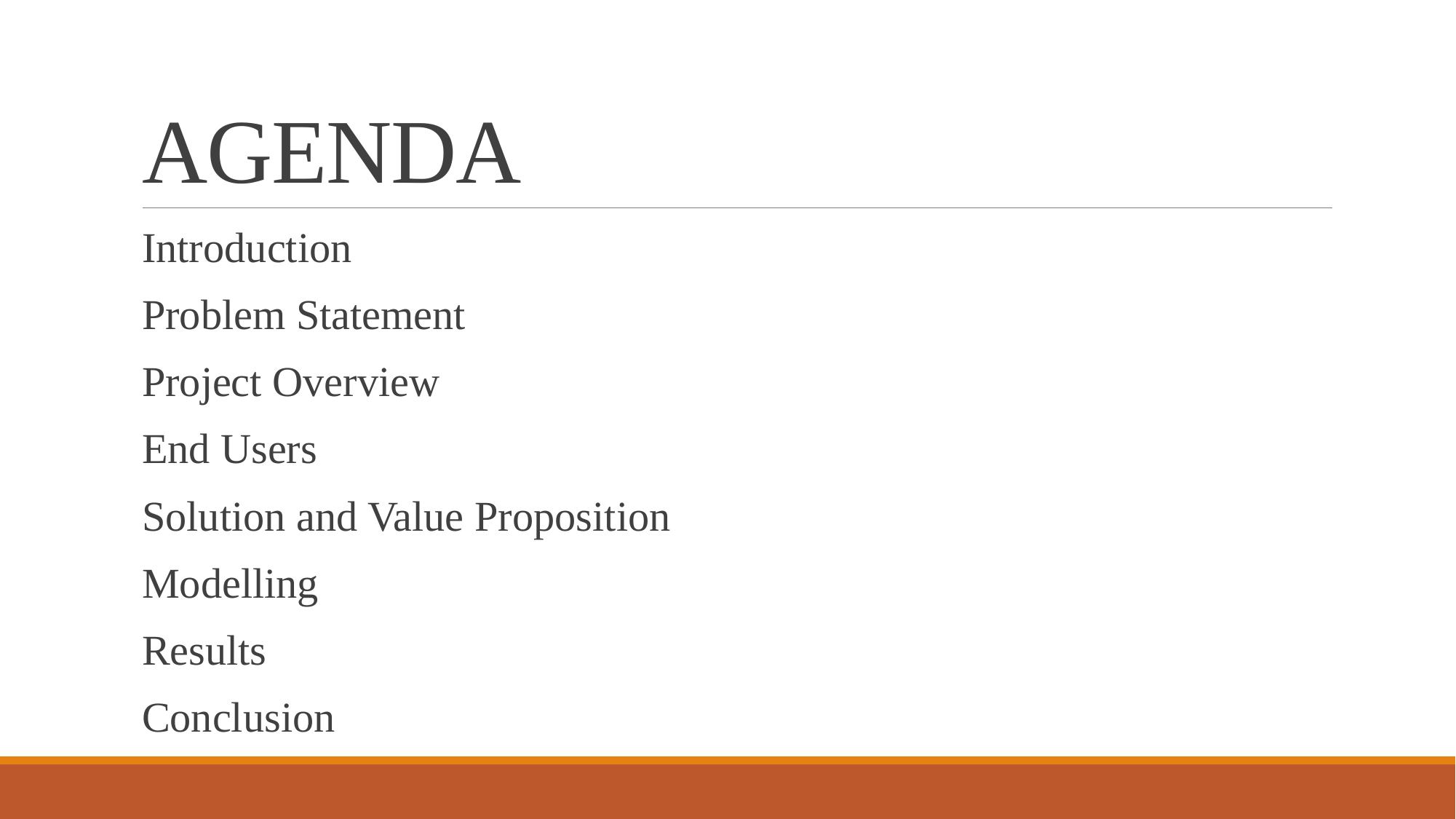

# AGENDA
Introduction
Problem Statement
Project Overview
End Users
Solution and Value Proposition
Modelling
Results
Conclusion